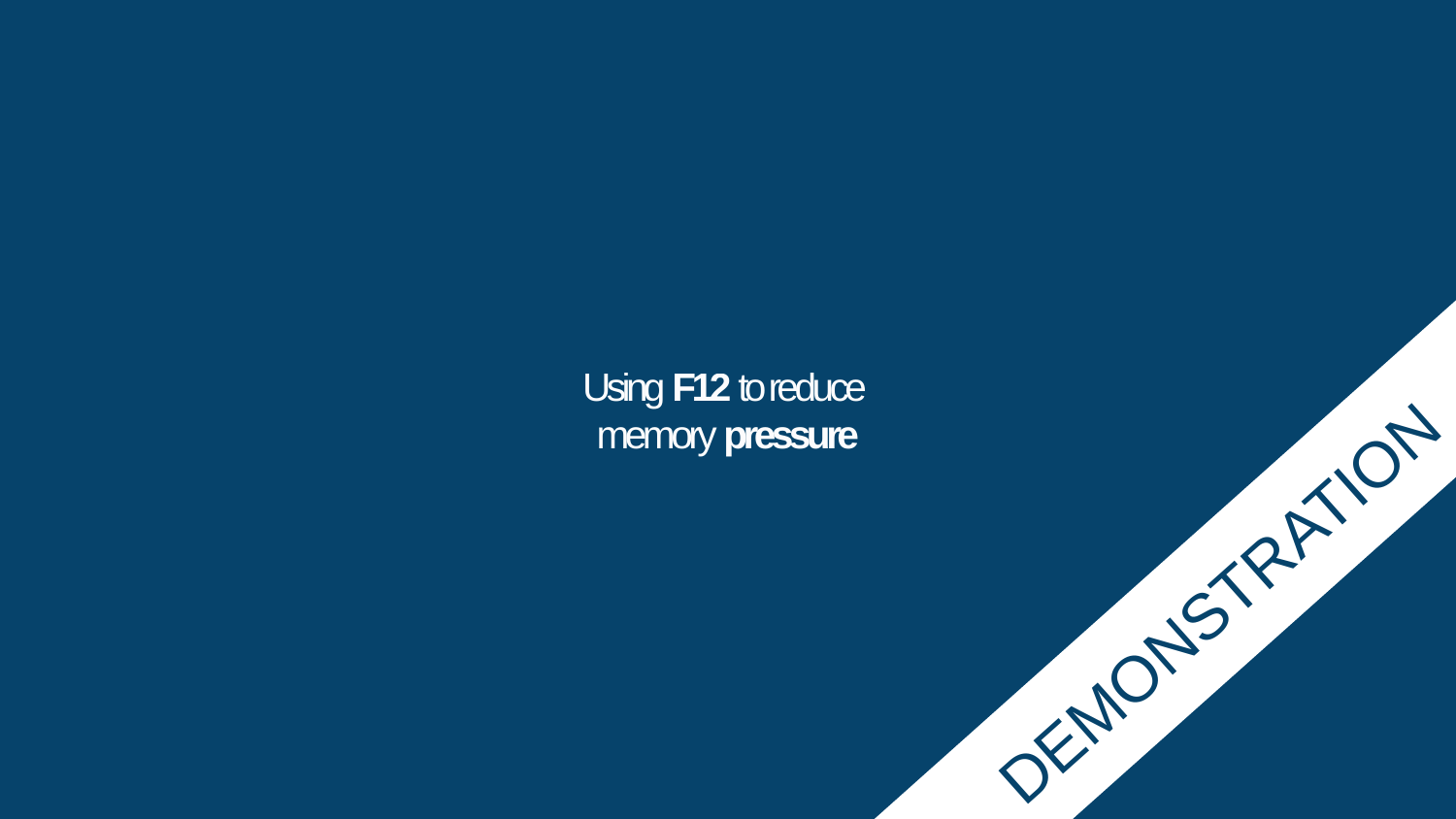

# Using F12 to reduce memory pressure
DEMONSTRATION